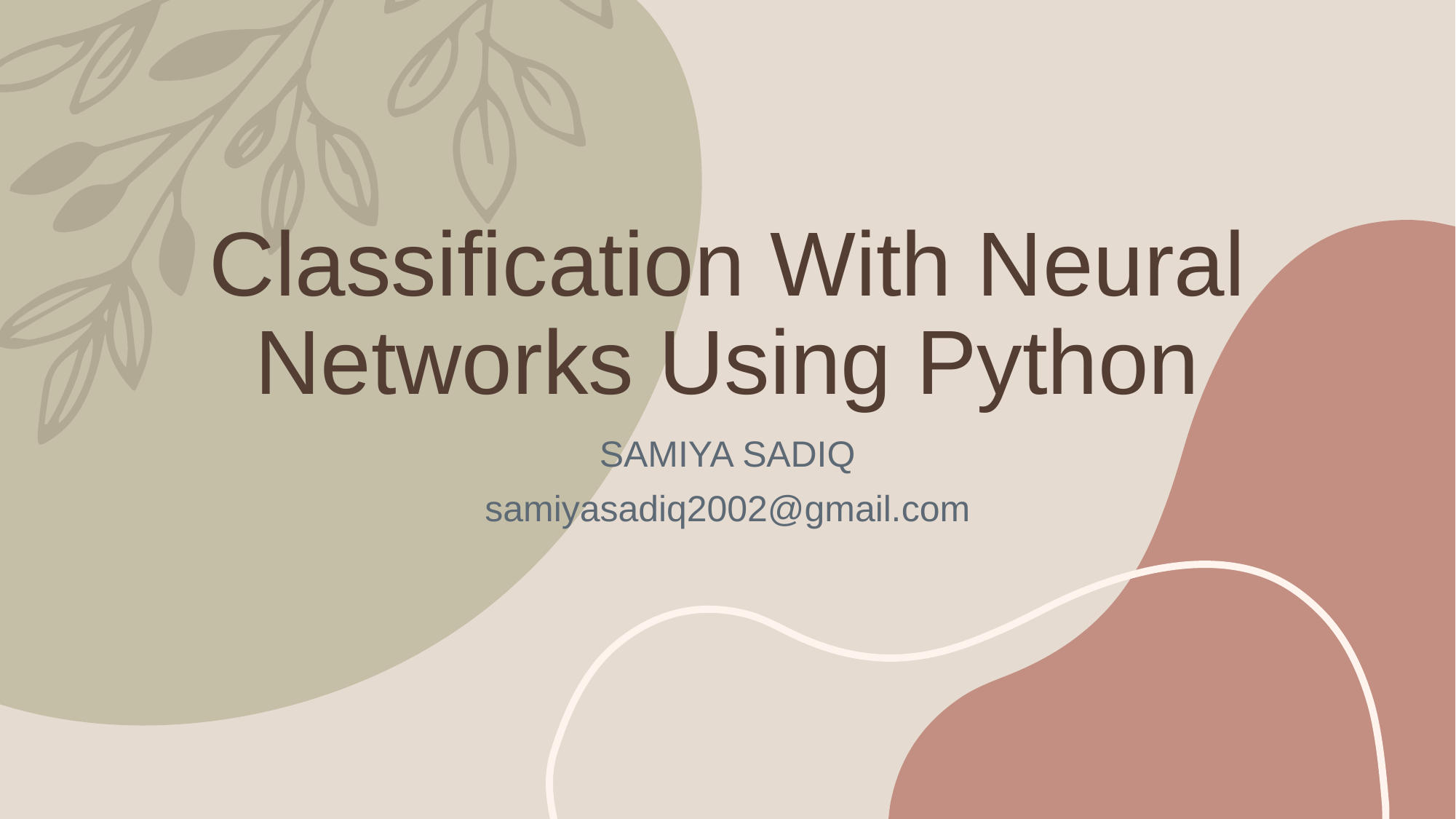

# Classification With Neural Networks Using Python
SAMIYA SADIQ
samiyasadiq2002@gmail.com